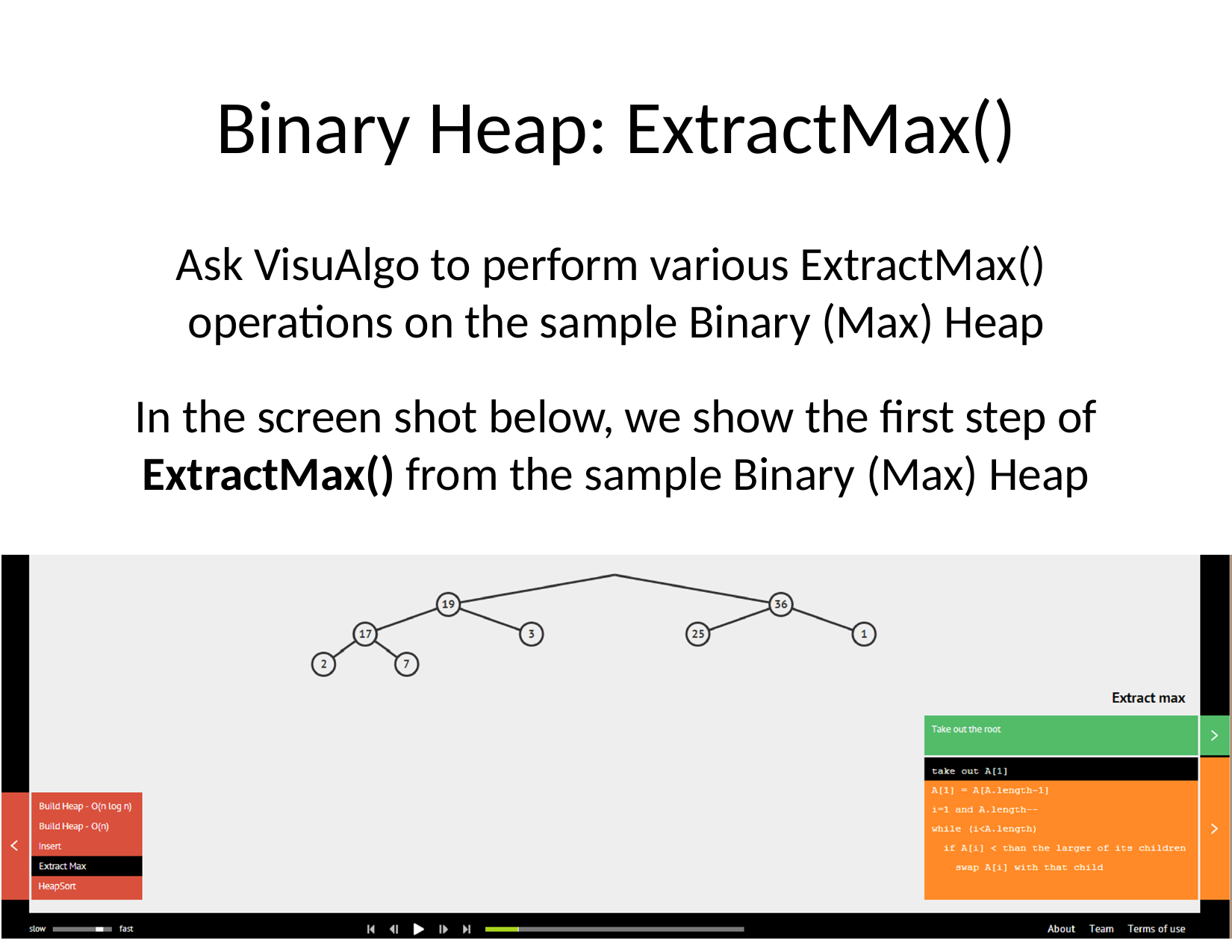

# Binary Heap: ExtractMax()
Ask VisuAlgo to perform various ExtractMax()  operations on the sample Binary (Max) Heap
In the screen shot below, we show the first step of
ExtractMax() from the sample Binary (Max) Heap